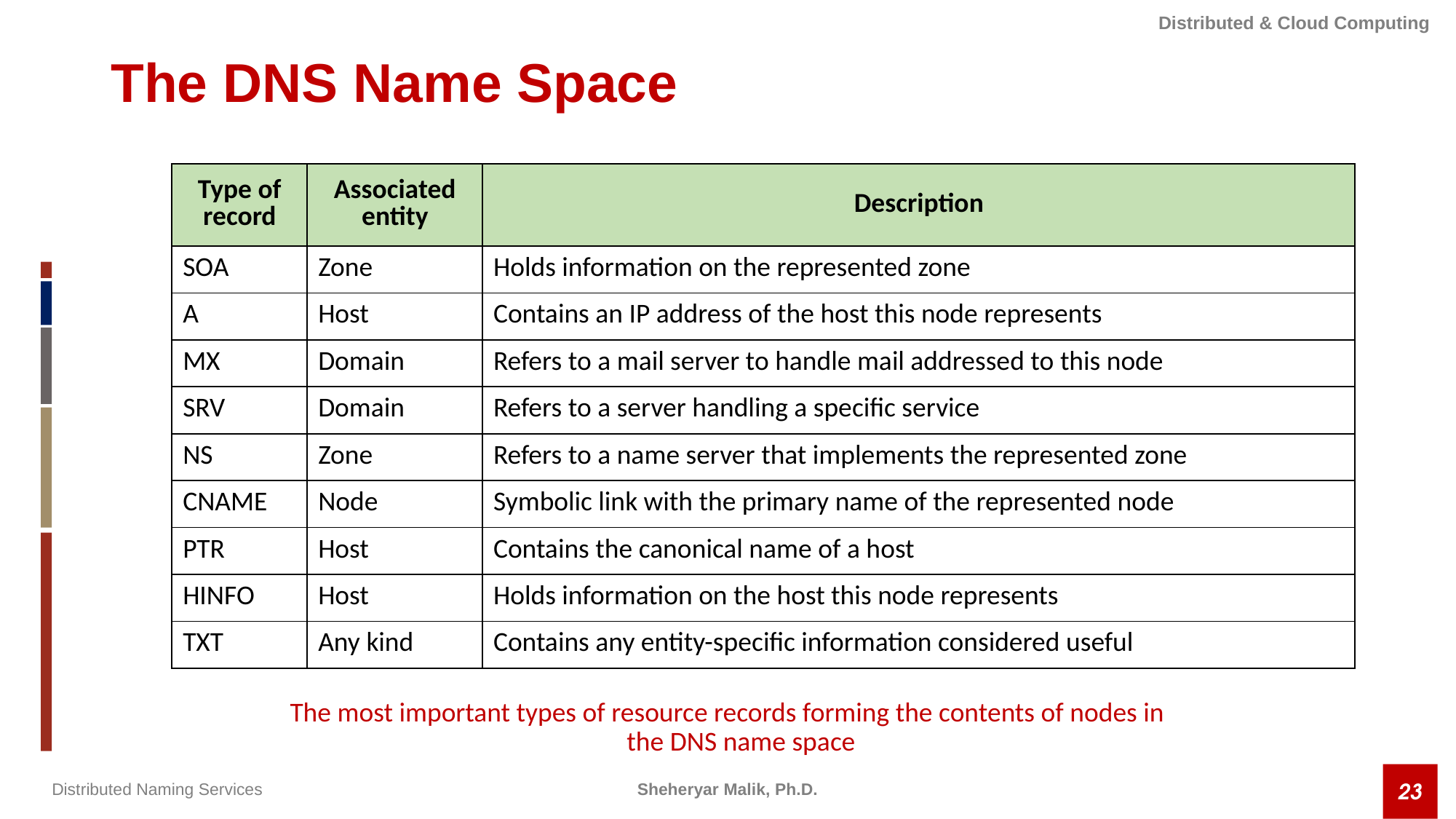

# The DNS Name Space
| Type of record | Associated entity | Description |
| --- | --- | --- |
| SOA | Zone | Holds information on the represented zone |
| A | Host | Contains an IP address of the host this node represents |
| MX | Domain | Refers to a mail server to handle mail addressed to this node |
| SRV | Domain | Refers to a server handling a specific service |
| NS | Zone | Refers to a name server that implements the represented zone |
| CNAME | Node | Symbolic link with the primary name of the represented node |
| PTR | Host | Contains the canonical name of a host |
| HINFO | Host | Holds information on the host this node represents |
| TXT | Any kind | Contains any entity-specific information considered useful |
The most important types of resource records forming the contents of nodes in the DNS name space